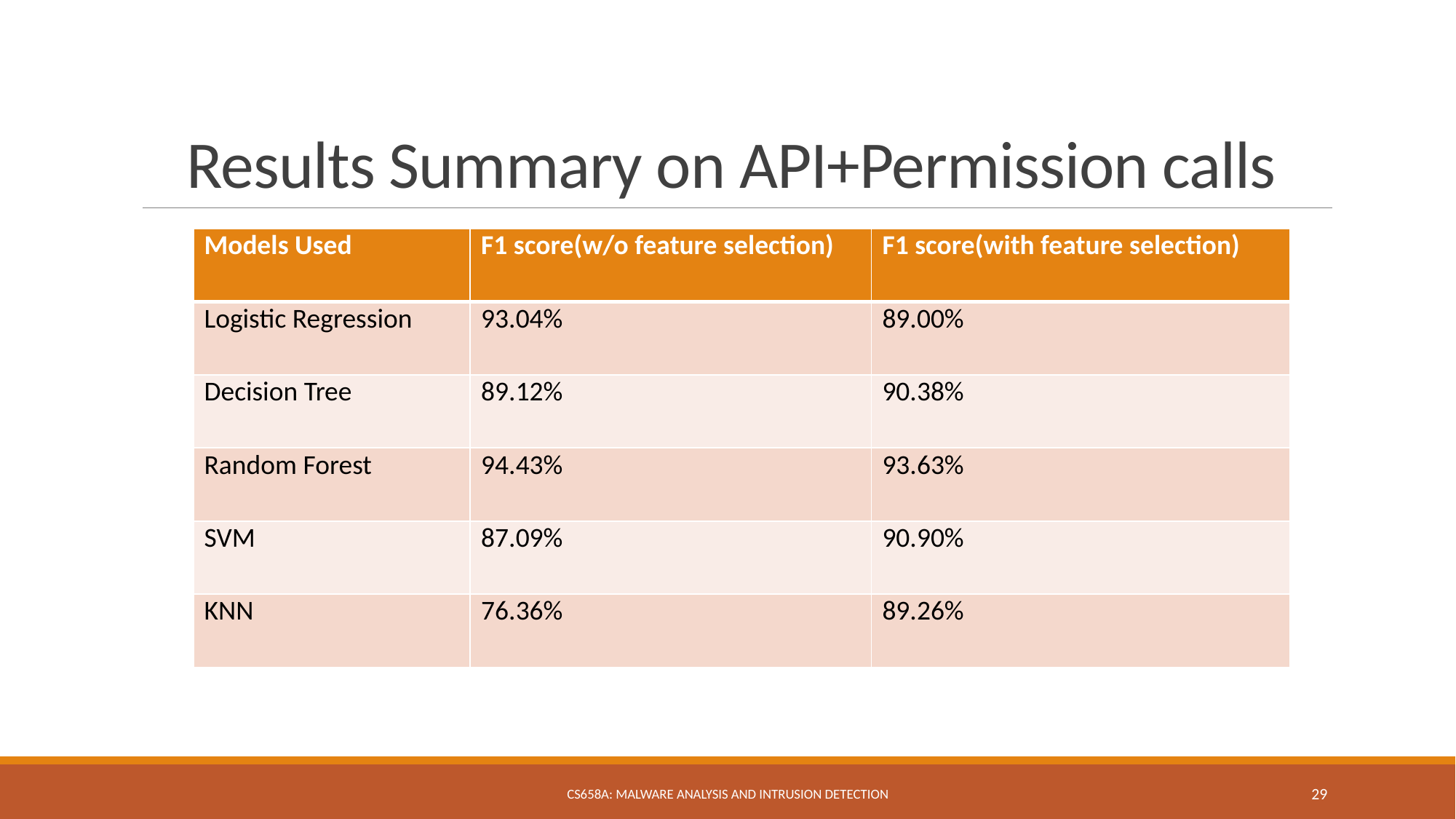

# Results Summary on API+Permission calls
| Models Used | F1 score(w/o feature selection) | F1 score(with feature selection) |
| --- | --- | --- |
| Logistic Regression | 93.04% | 89.00% |
| Decision Tree | 89.12% | 90.38% |
| Random Forest | 94.43% | 93.63% |
| SVM | 87.09% | 90.90% |
| KNN | 76.36% | 89.26% |
CS658A: Malware Analysis and Intrusion Detection
29